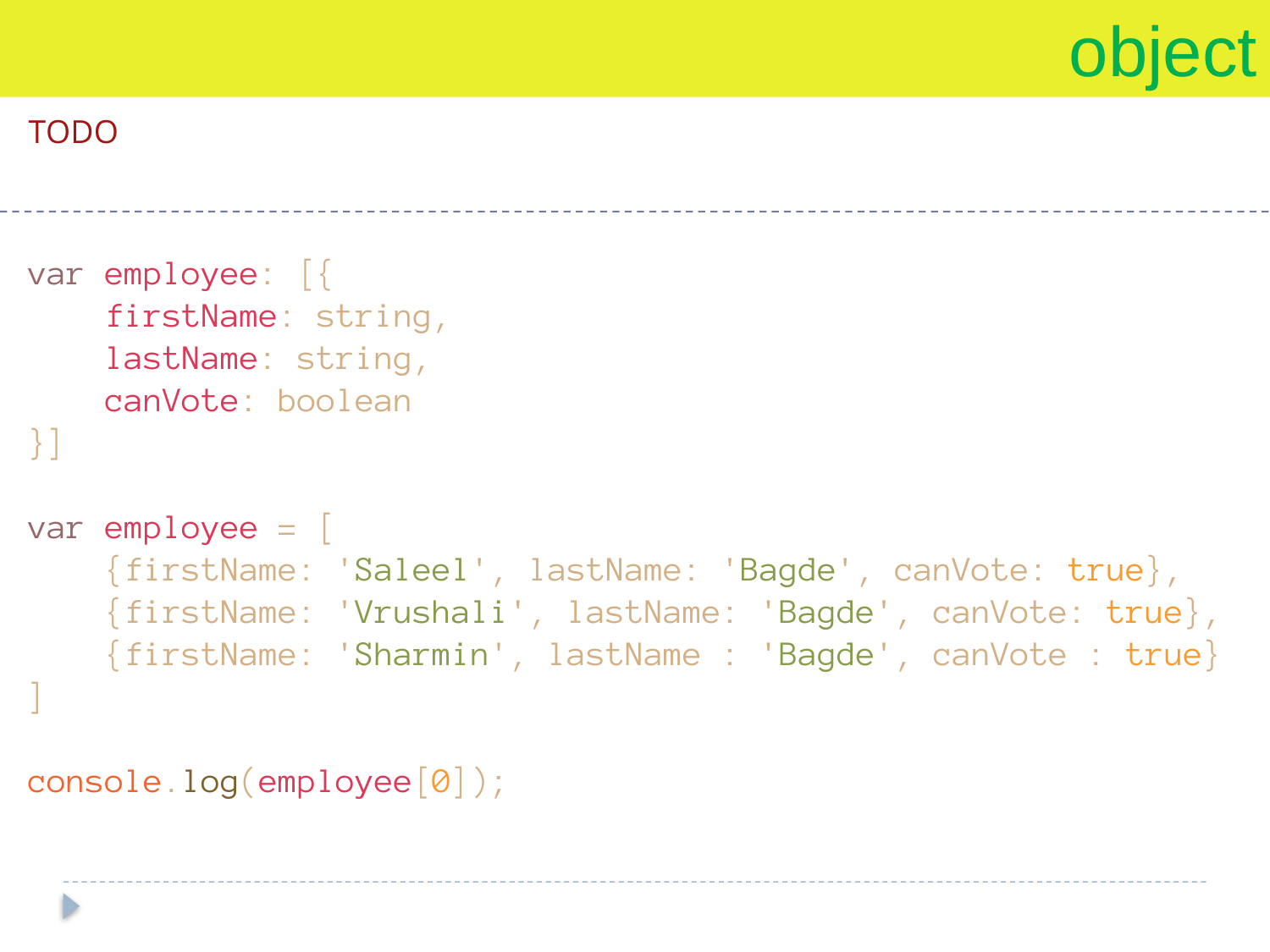

object
TODO
var employee: [{
    firstName: string,
    lastName: string,
    canVote: boolean
}]
var employee = [
    {firstName: 'Saleel', lastName: 'Bagde', canVote: true},
    {firstName: 'Vrushali', lastName: 'Bagde', canVote: true},
    {firstName: 'Sharmin', lastName : 'Bagde', canVote : true}
]
console.log(employee[0]);